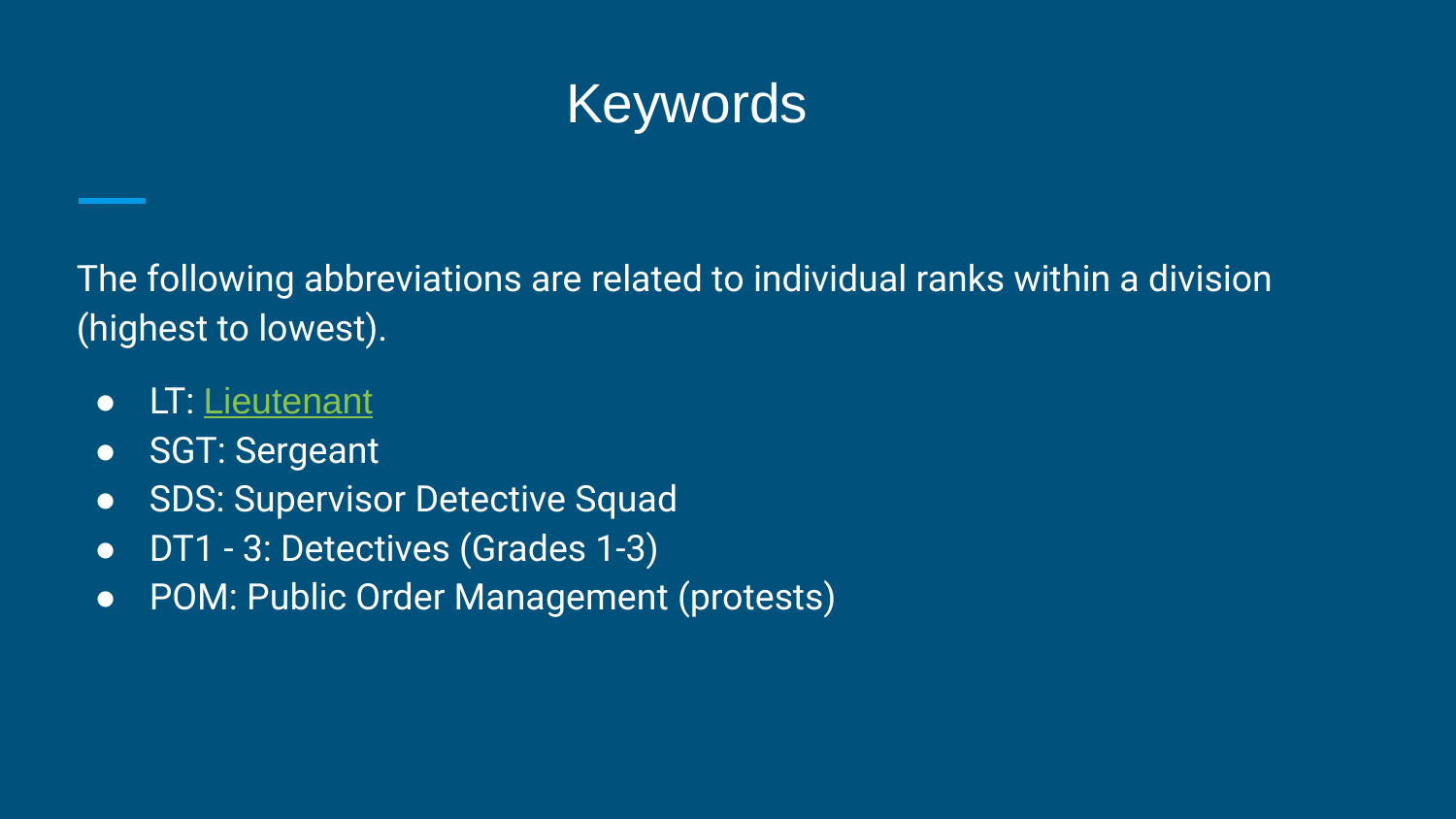

# Keywords
The following abbreviations are related to individual ranks within a division (highest to lowest).
LT: Lieutenant
SGT: Sergeant
SDS: Supervisor Detective Squad
DT1 - 3: Detectives (Grades 1-3)
POM: Public Order Management (protests)